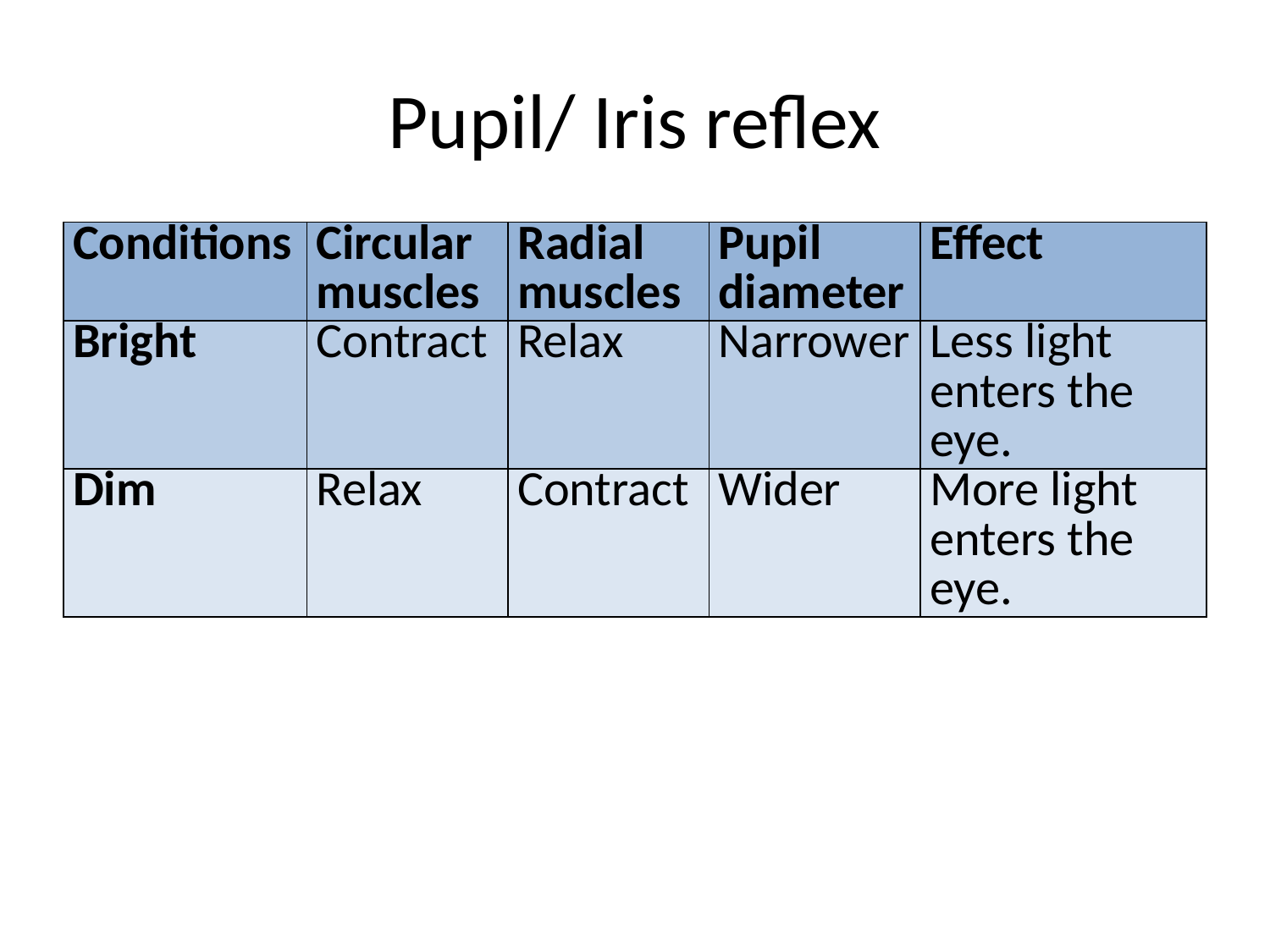

# Pupil/ Iris reflex
| Conditions | Circular muscles | Radial muscles | Pupil diameter | Effect |
| --- | --- | --- | --- | --- |
| Bright | Contract | Relax | Narrower | Less light enters the eye. |
| Dim | Relax | Contract | Wider | More light enters the eye. |